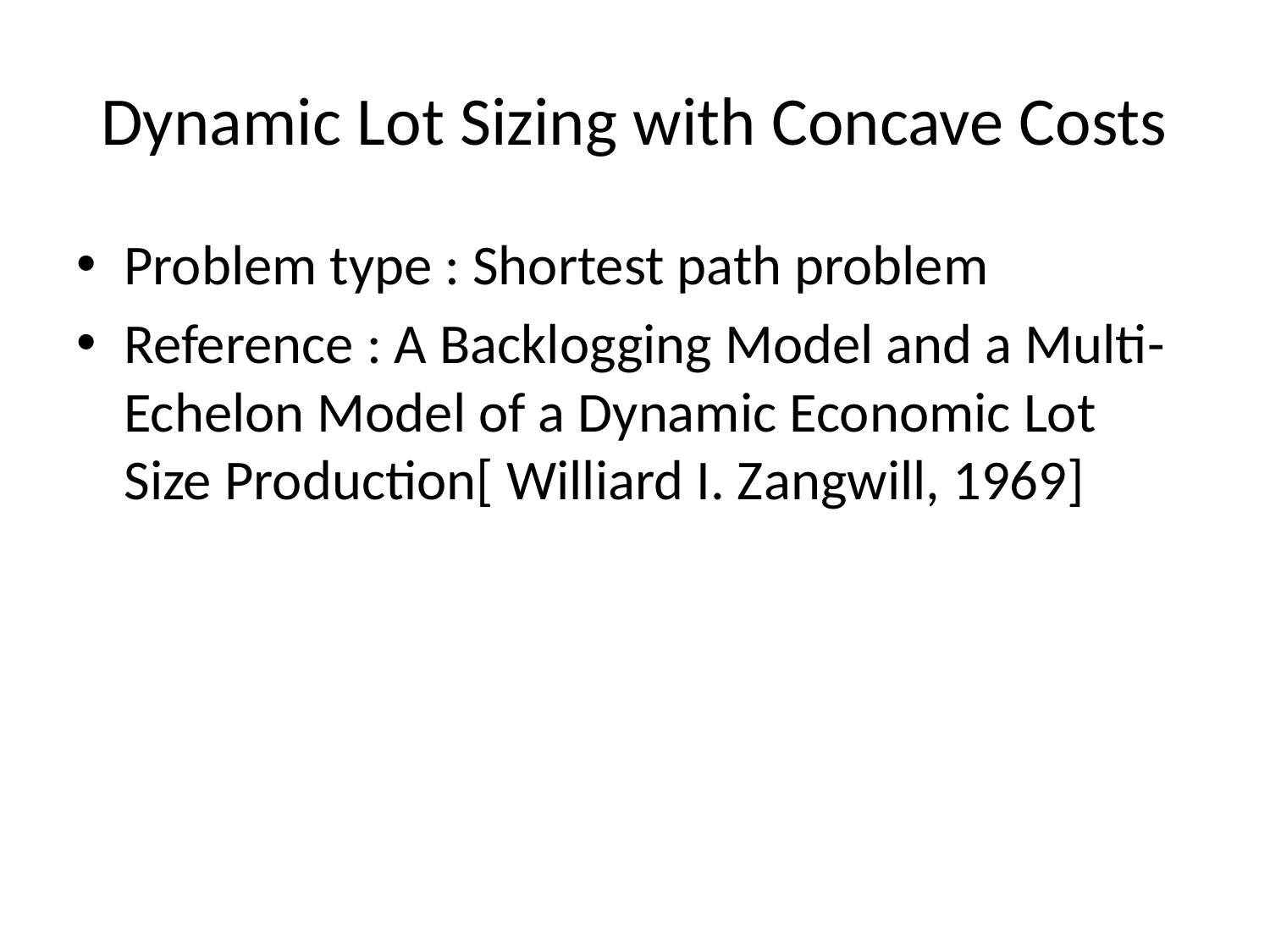

# Dynamic Lot Sizing with Concave Costs
Problem type : Shortest path problem
Reference : A Backlogging Model and a Multi-Echelon Model of a Dynamic Economic Lot Size Production[ Williard I. Zangwill, 1969]